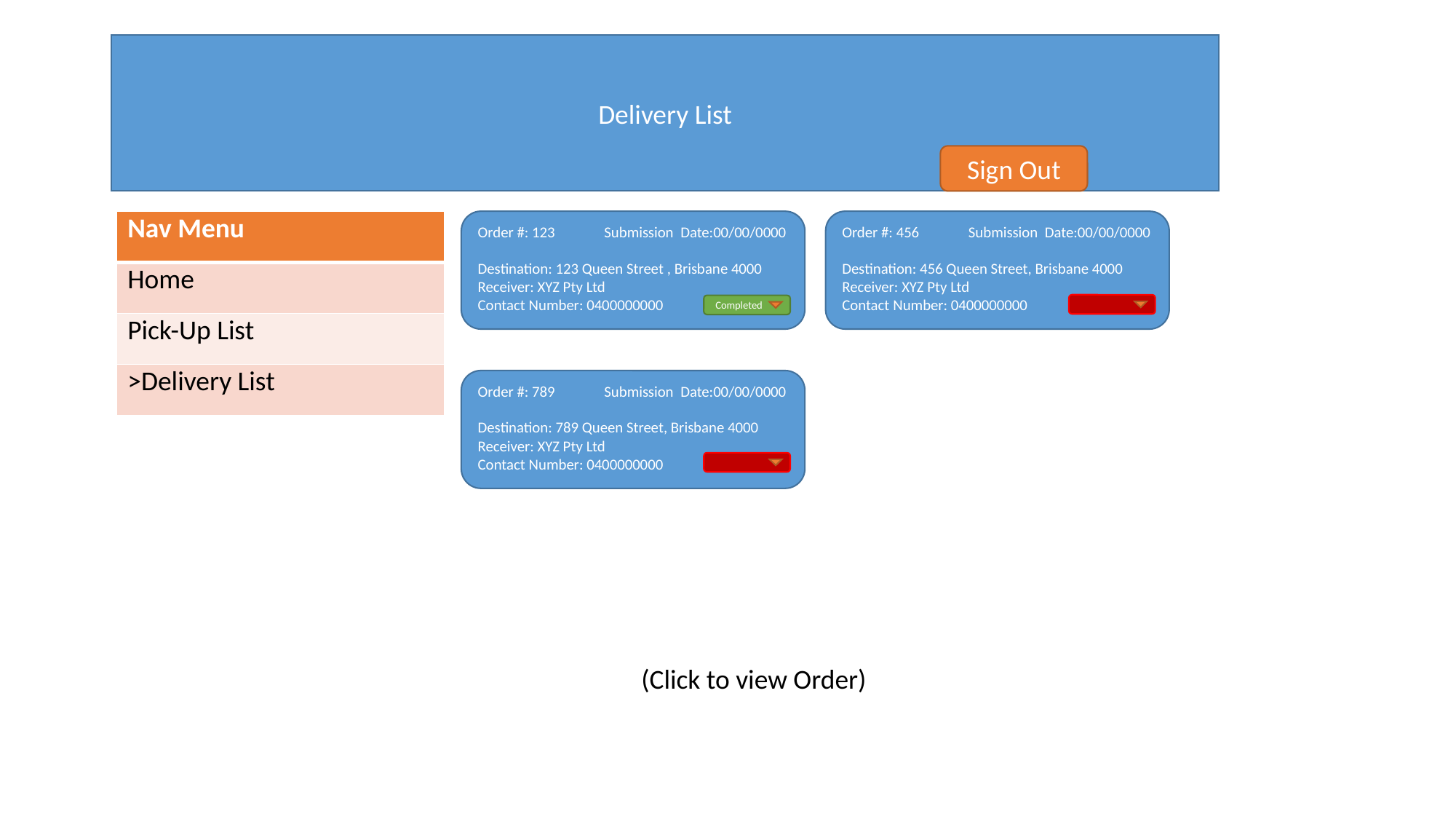

Delivery List
Sign Out
| Nav Menu |
| --- |
| Home |
| Pick-Up List |
| >Delivery List |
Order #: 123	     Submission  Date:00/00/0000

Destination: 123 Queen Street , Brisbane 4000
Receiver: XYZ Pty Ltd
Contact Number: 0400000000
Order #: 456	     Submission  Date:00/00/0000

Destination: 456 Queen Street, Brisbane 4000
Receiver: XYZ Pty Ltd
Contact Number: 0400000000

Completed

Order #: 789	     Submission  Date:00/00/0000

Destination: 789 Queen Street, Brisbane 4000
Receiver: XYZ Pty Ltd
Contact Number: 0400000000

(Click to view Order)